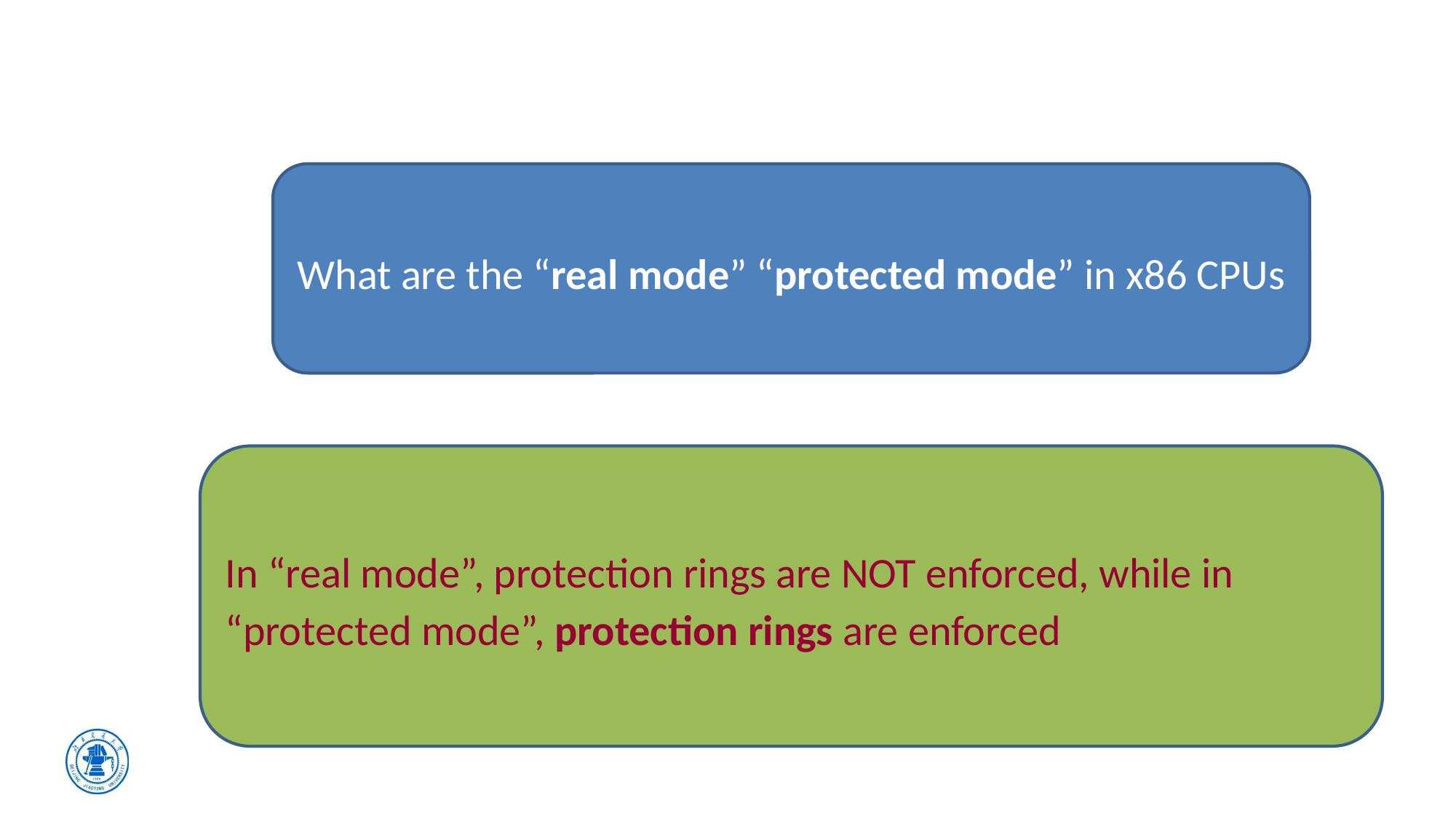

What are the “real mode” “protected mode” in x86 CPUs
In “real mode”, protection rings are NOT enforced, while in “protected mode”, protection rings are enforced